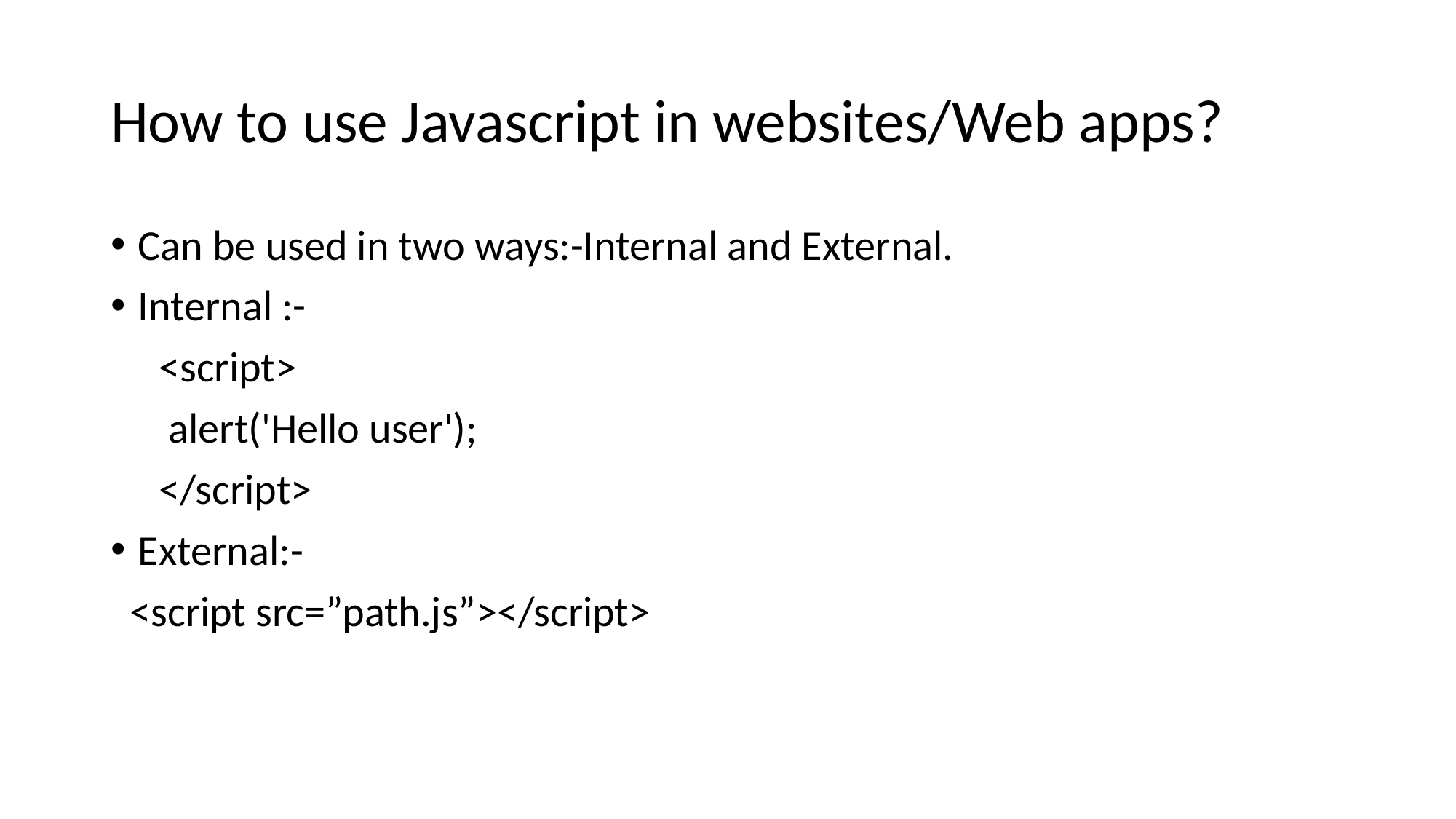

How to use Javascript in websites/Web apps?
Can be used in two ways:-Internal and External.
Internal :-
     <script>
      alert('Hello user');
     </script>
External:-
  <script src=”path.js”></script>